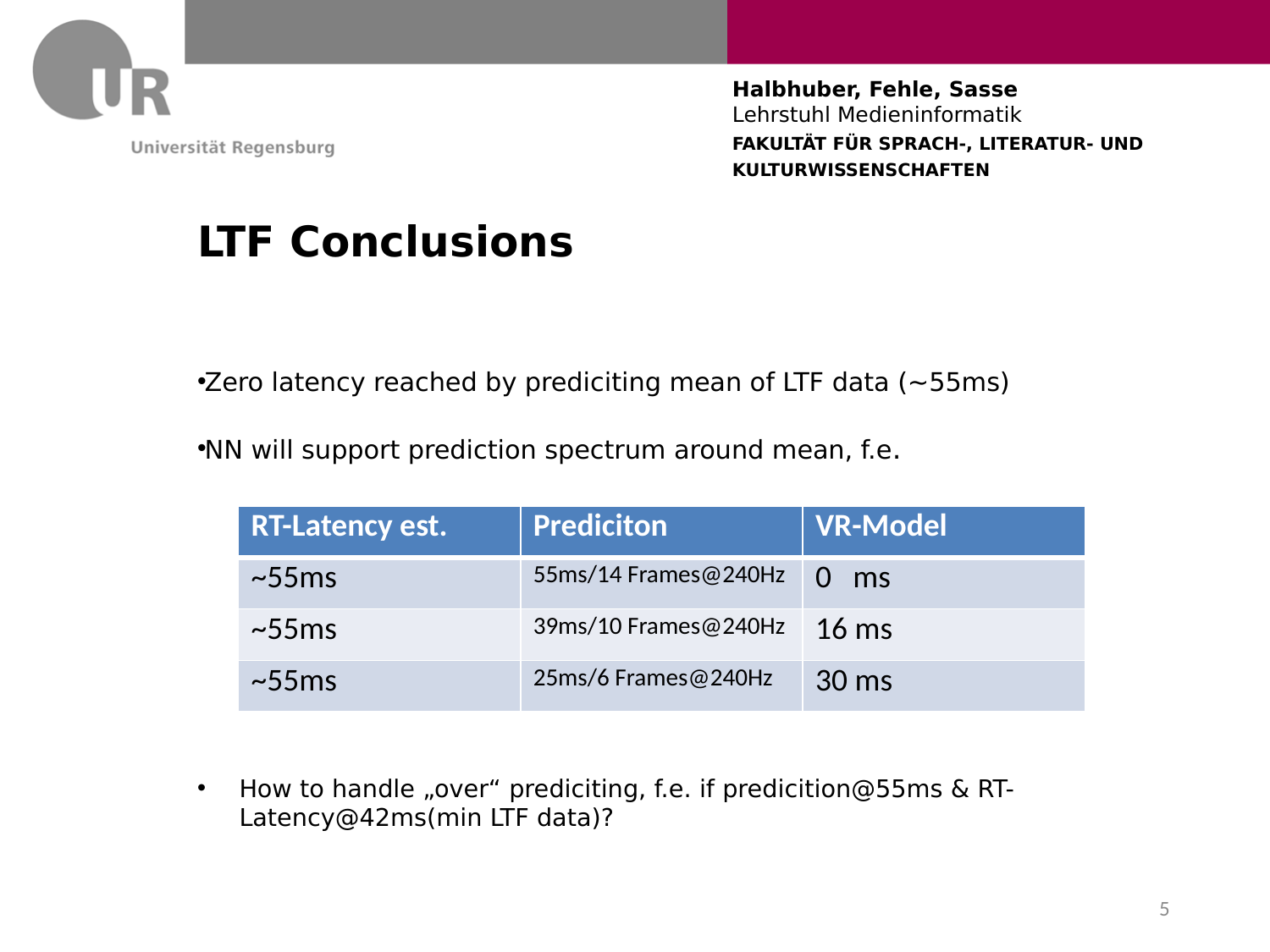

# LTF Conclusions

Zero latency reached by prediciting mean of LTF data (~55ms)

NN will support prediction spectrum around mean, f.e.

How to handle „over“ prediciting, f.e. if predicition@55ms & RT-Latency@42ms(min LTF data)?

| RT-Latency est. | Prediciton | VR-Model |
| --- | --- | --- |
| ~55ms | 55ms/14 Frames@240Hz | 0 ms |
| ~55ms | 39ms/10 Frames@240Hz | 16 ms |
| ~55ms | 25ms/6 Frames@240Hz | 30 ms |
5